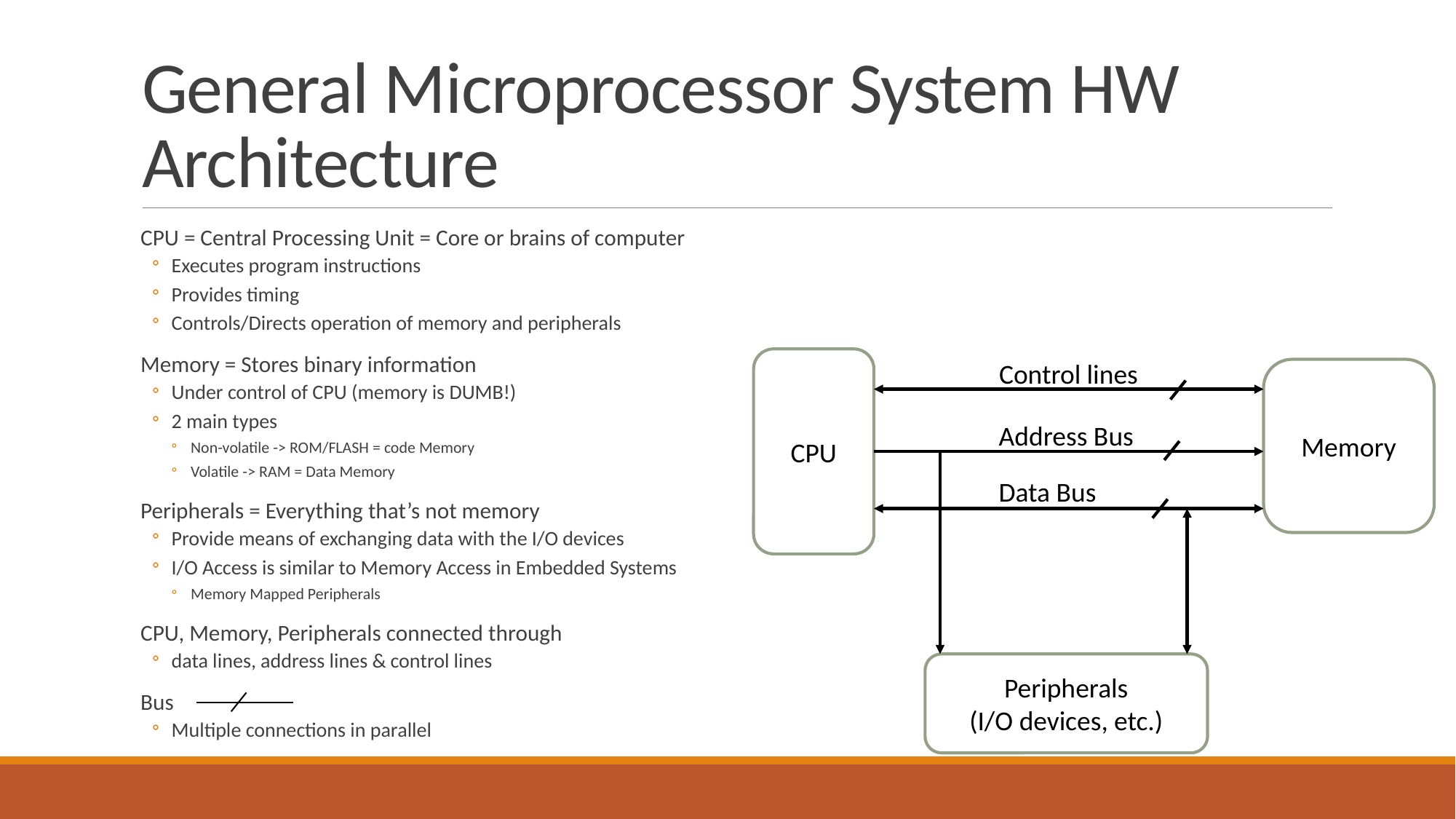

# General Microprocessor System HW Architecture
CPU = Central Processing Unit = Core or brains of computer
Executes program instructions
Provides timing
Controls/Directs operation of memory and peripherals
Memory = Stores binary information
Under control of CPU (memory is DUMB!)
2 main types
Non-volatile -> ROM/FLASH = code Memory
Volatile -> RAM = Data Memory
Peripherals = Everything that’s not memory
Provide means of exchanging data with the I/O devices
I/O Access is similar to Memory Access in Embedded Systems
Memory Mapped Peripherals
CPU, Memory, Peripherals connected through
data lines, address lines & control lines
Bus
Multiple connections in parallel
CPU
Control lines
Memory
Address Bus
Data Bus
Peripherals
(I/O devices, etc.)